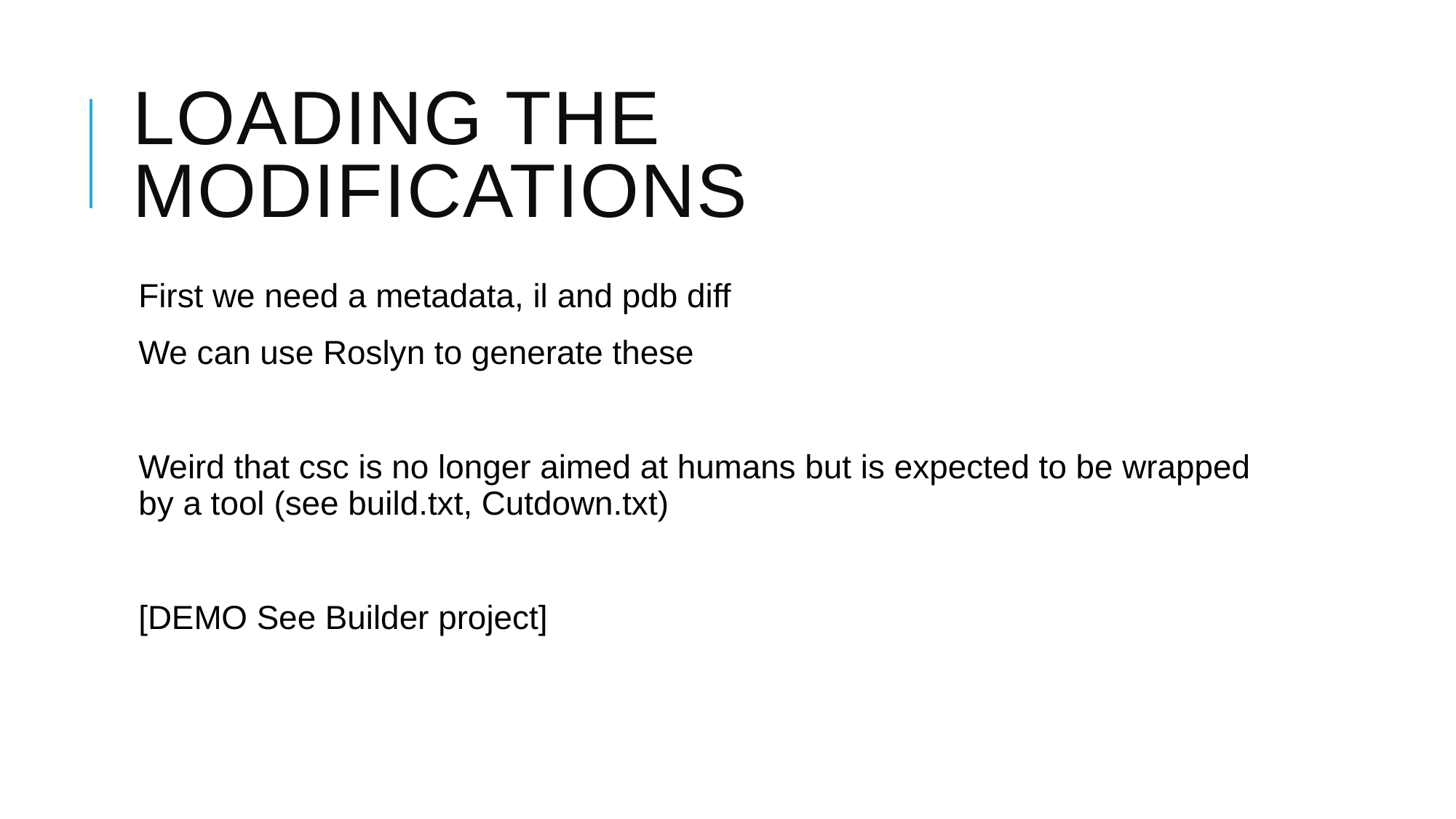

# Loading the modifications
First we need a metadata, il and pdb diff
We can use Roslyn to generate these

Weird that csc is no longer aimed at humans but is expected to be wrapped by a tool (see build.txt, Cutdown.txt)

[DEMO See Builder project]